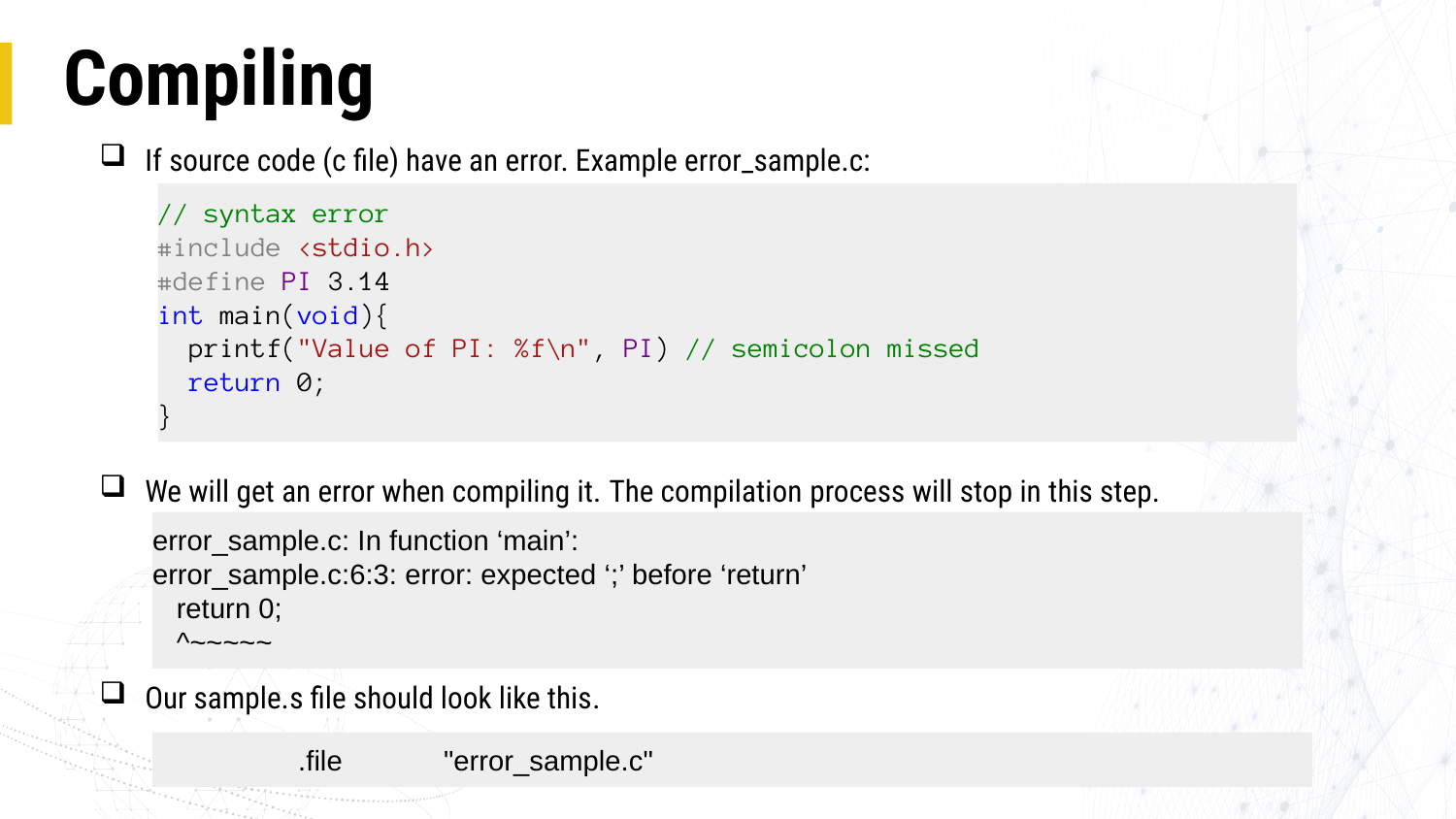

# Compiling
If source code (c file) have an error. Example error_sample.c:

We will get an error when compiling it. The compilation process will stop in this step.

Our sample.s file should look like this.

// syntax error
#include <stdio.h>
#define PI 3.14
int main(void){
  printf("Value of PI: %f\n", PI) // semicolon missed
  return 0;
}
error_sample.c: In function ‘main’:
error_sample.c:6:3: error: expected ‘;’ before ‘return’
   return 0;
   ^~~~~~
	.file	"error_sample.c"